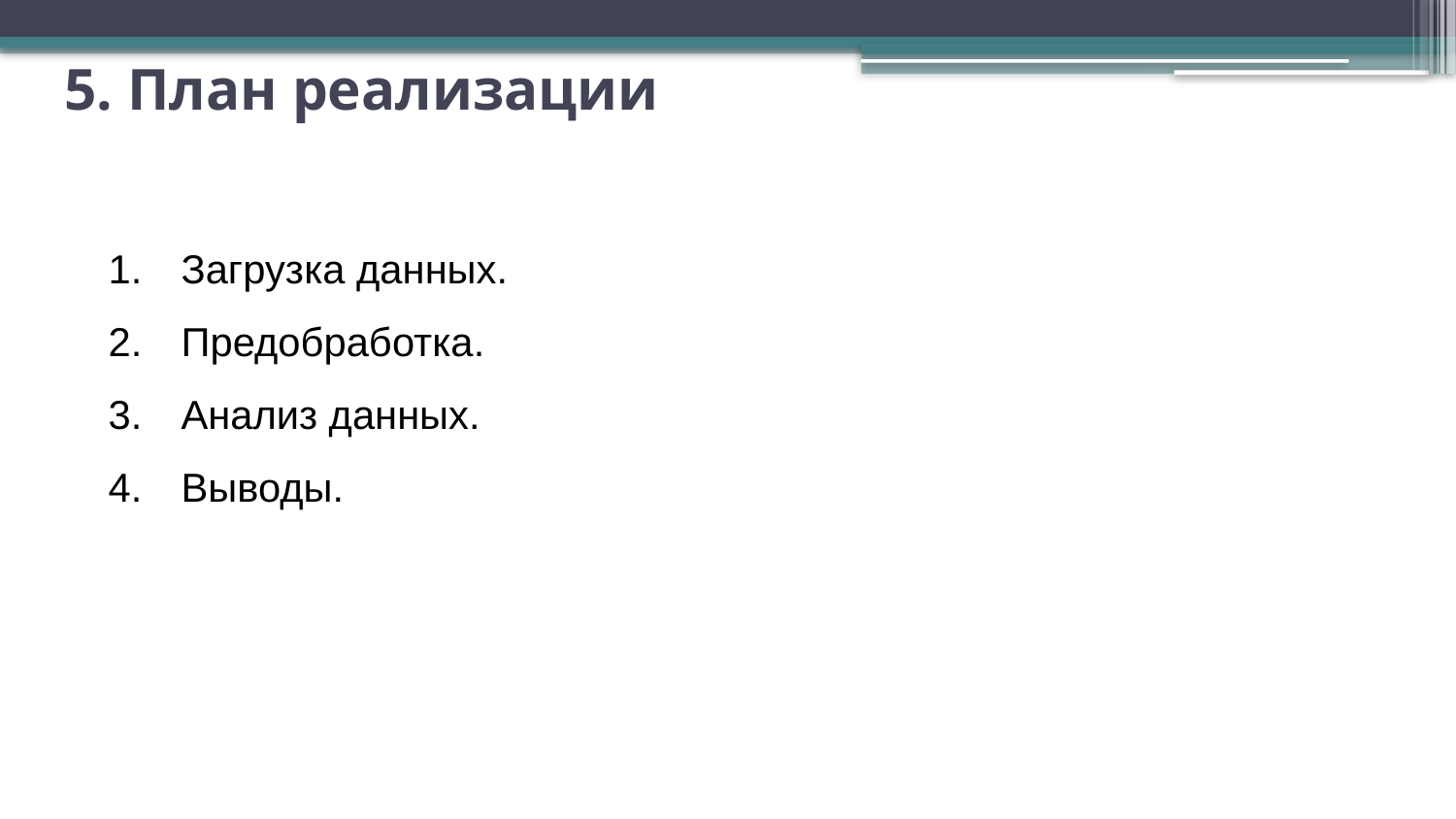

# 5. План реализации

Загрузка данных.
Предобработка.
Анализ данных.
Выводы.